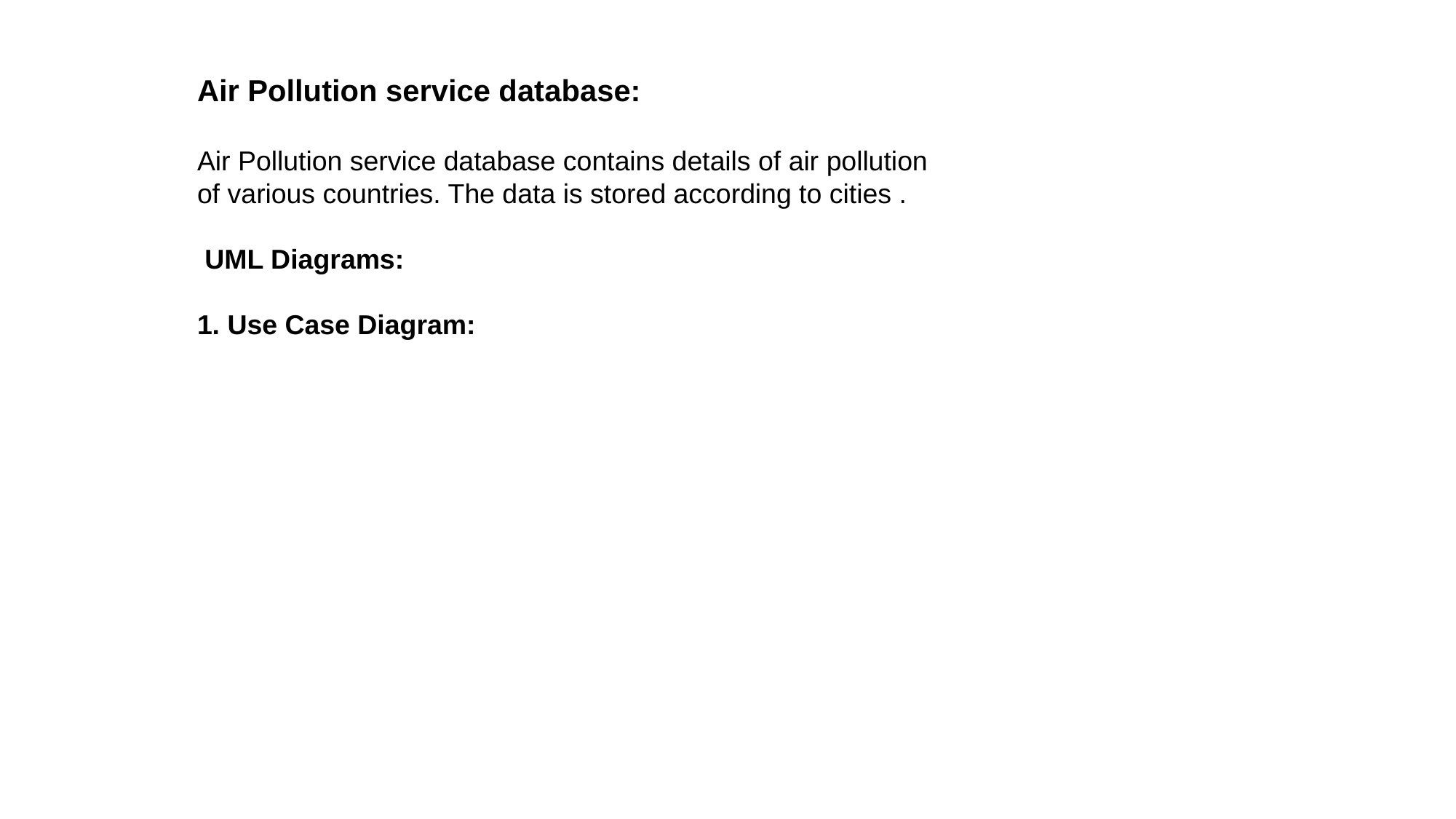

Air Pollution service database:

Air Pollution service database contains details of air pollution
of various countries. The data is stored according to cities .

 UML Diagrams:

1. Use Case Diagram: